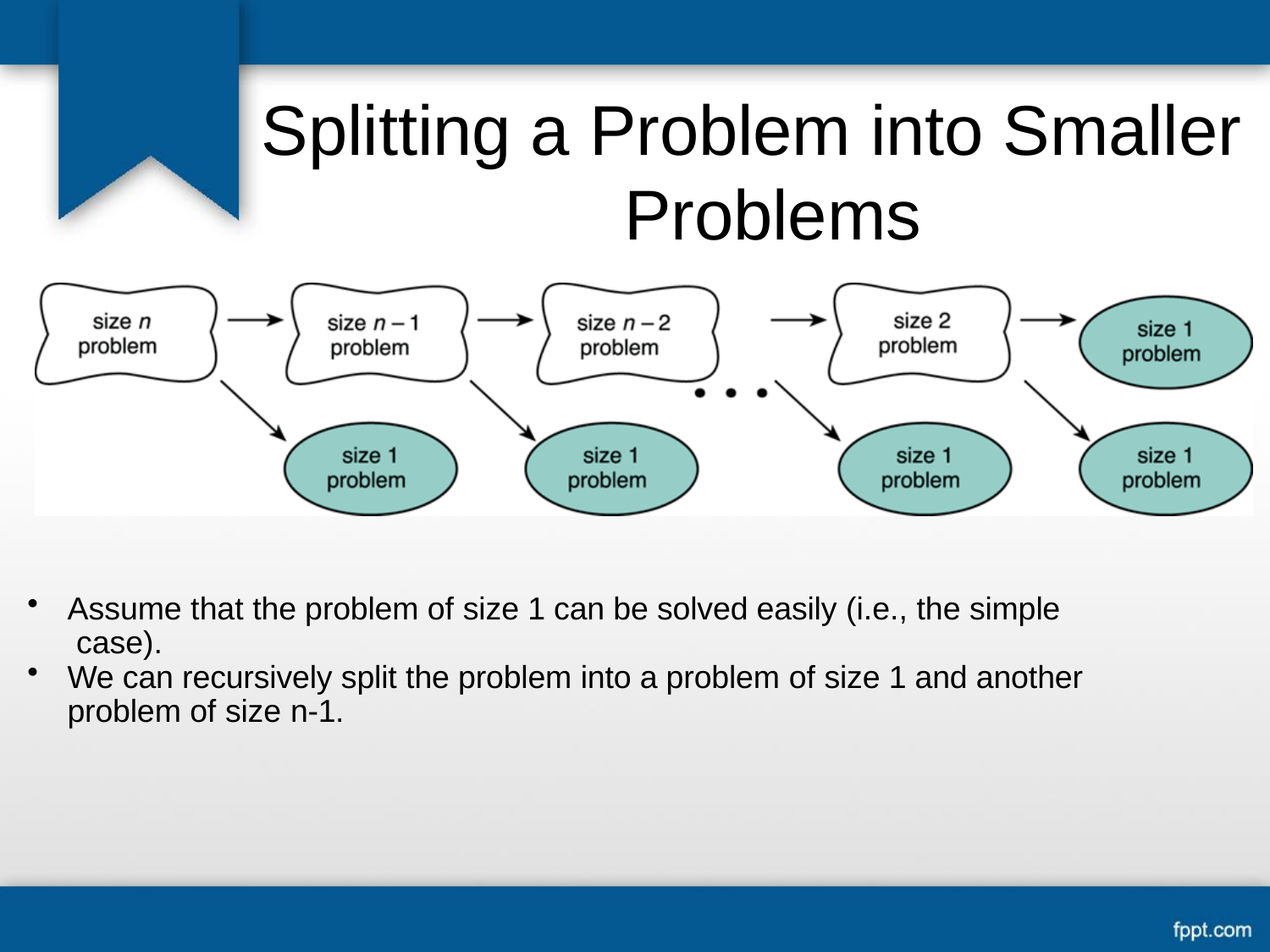

# Splitting a Problem into Smaller  Problems

Assume that the problem of size 1 can be solved easily (i.e., the simple  case).
We can recursively split the problem into a problem of size 1 and another  problem of size n-1.